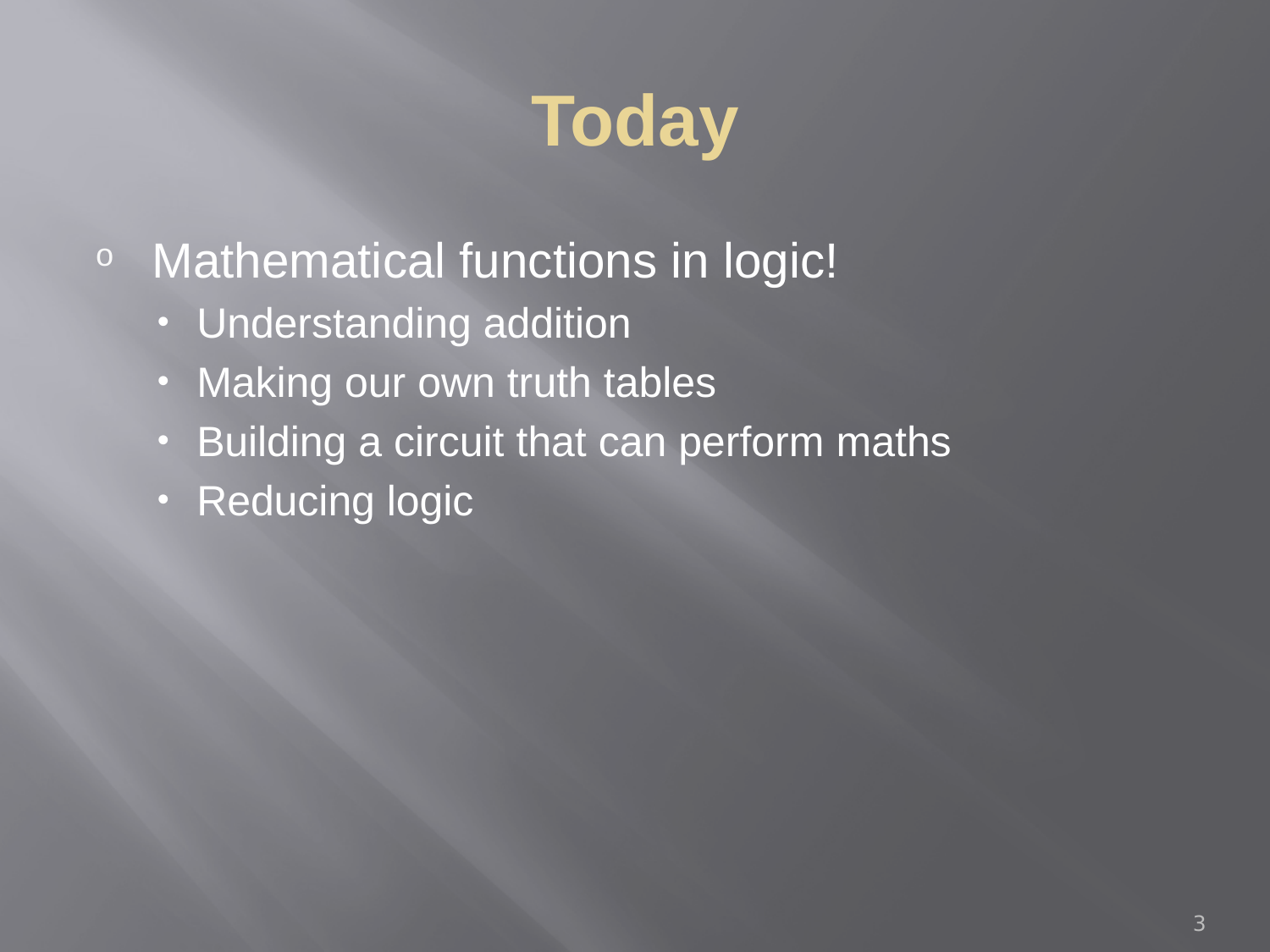

Today
Mathematical functions in logic!
Understanding addition
Making our own truth tables
Building a circuit that can perform maths
Reducing logic
3